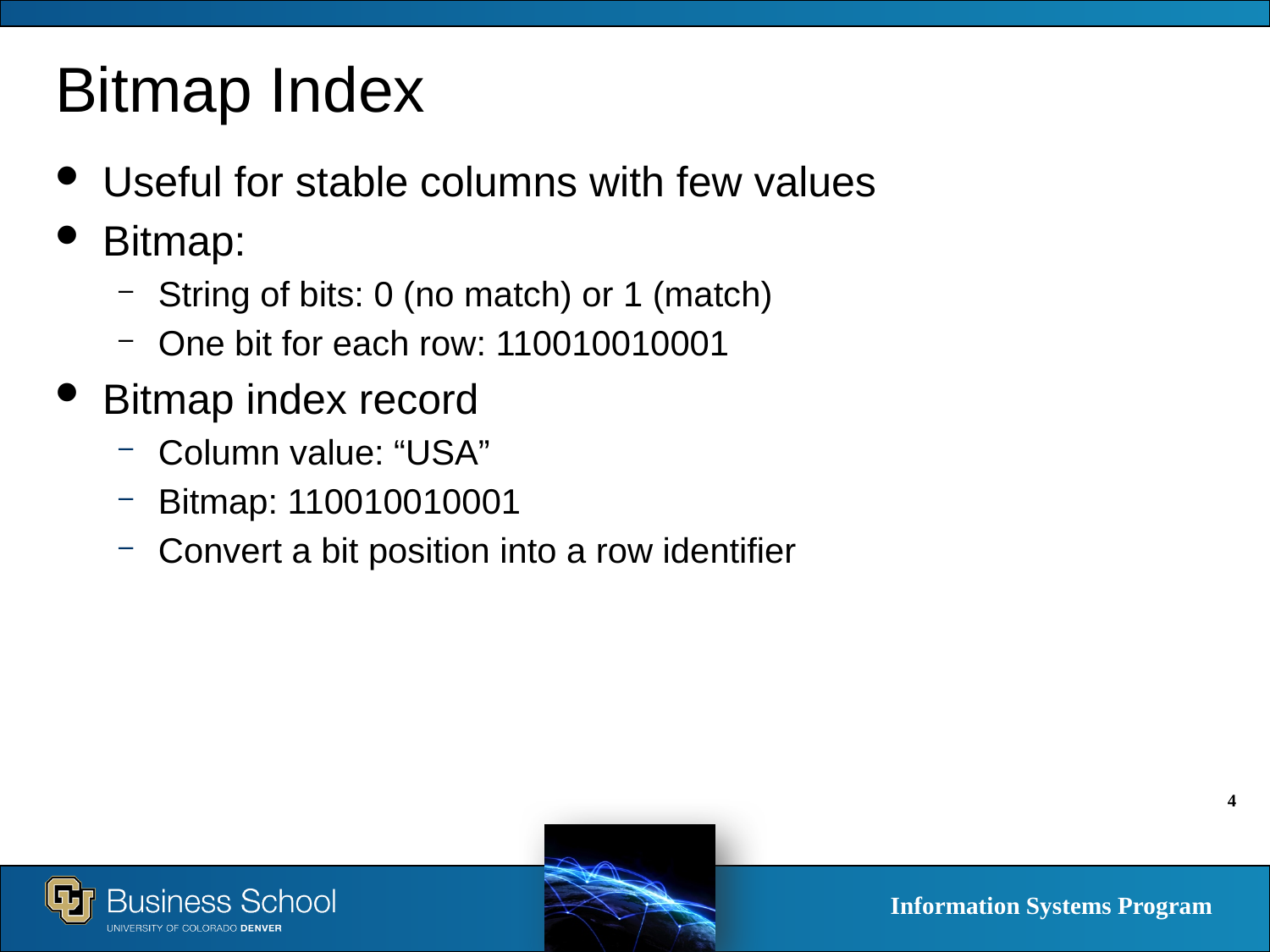

# Bitmap Index
Useful for stable columns with few values
Bitmap:
String of bits: 0 (no match) or 1 (match)
One bit for each row: 110010010001
Bitmap index record
Column value: “USA”
Bitmap: 110010010001
Convert a bit position into a row identifier